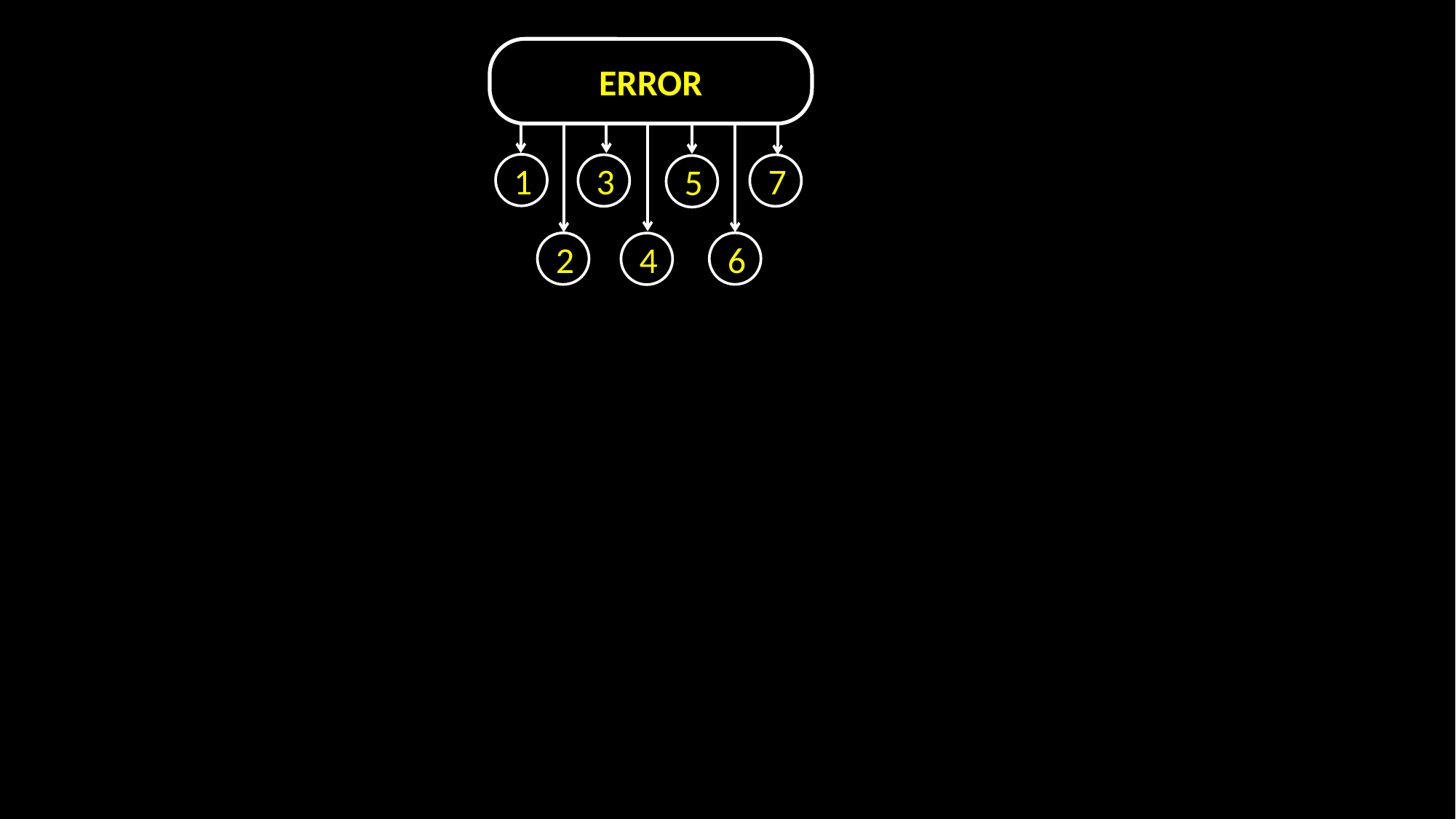

ERROR
1
3
7
5
6
2
4